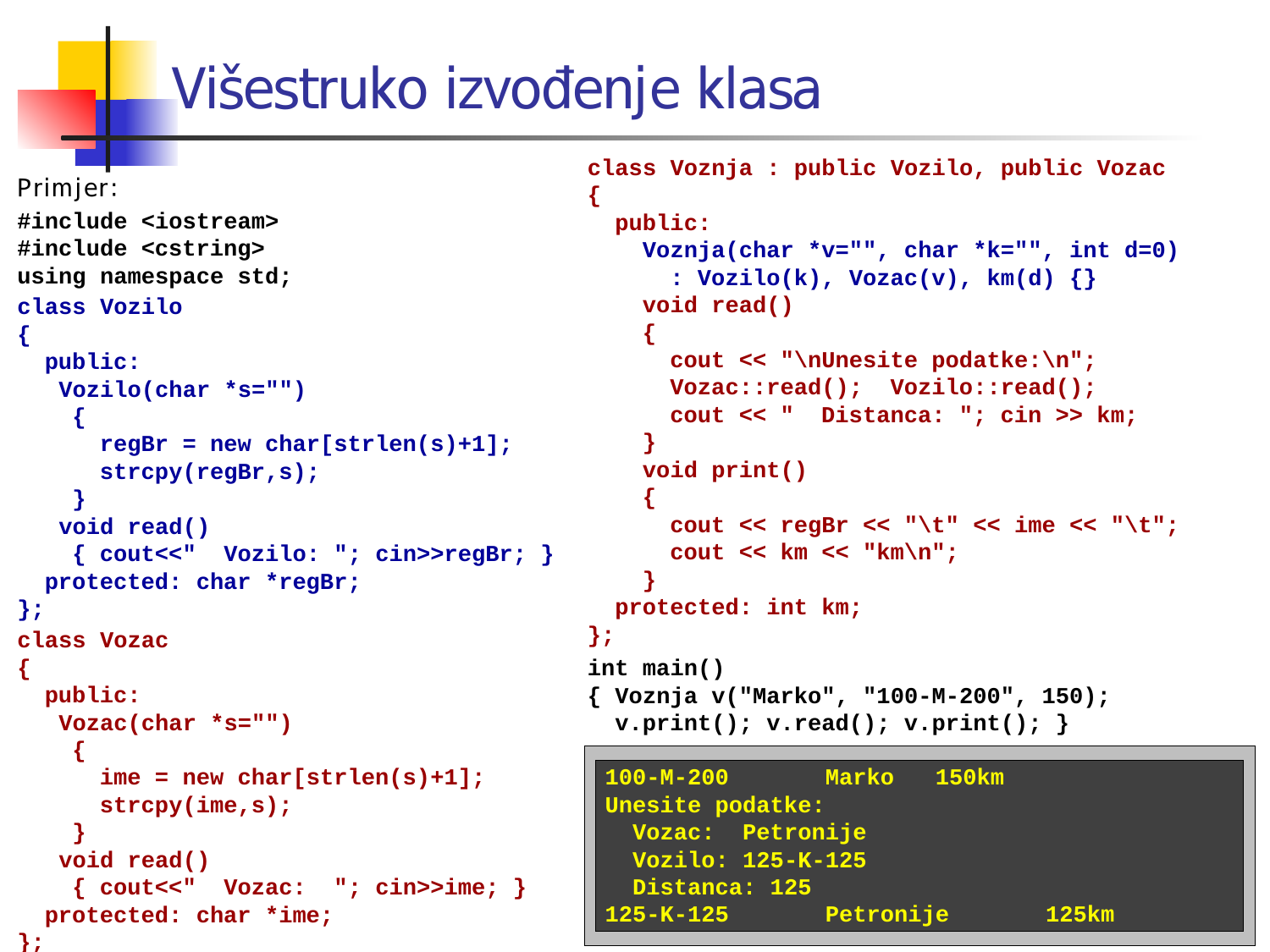

Višestruko izvođenje klasa
class Voznja : public Vozilo, public Vozac
{
  public:
    Voznja(char *v="", char *k="", int d=0)
      : Vozilo(k), Vozac(v), km(d) {}
    void read()
    {
      cout << "\nUnesite podatke:\n";
      Vozac::read();  Vozilo::read();
      cout << "  Distanca: "; cin >> km;
    }
    void print()
    {
      cout << regBr << "\t" << ime << "\t";
      cout << km << "km\n";
    }
  protected: int km;
};
int main()
{ Voznja v("Marko", "100-M-200", 150);
  v.print(); v.read(); v.print(); }
Primjer:
#include <iostream>
#include <cstring>
using namespace std;
class Vozilo
{
  public:
   Vozilo(char *s="")
    {
      regBr = new char[strlen(s)+1];
      strcpy(regBr,s);
    }
   void read()
    { cout<<"  Vozilo: "; cin>>regBr; }
  protected: char *regBr;
};
class Vozac
{
  public:
   Vozac(char *s="")
    {
      ime = new char[strlen(s)+1];
      strcpy(ime,s);
    }
   void read()
    { cout<<"  Vozac:  "; cin>>ime; }
  protected: char *ime;
};

100-M-200       Marko   150km
Unesite podatke:
  Vozac:  Petronije
  Vozilo: 125-K-125
  Distanca: 125
125-K-125       Petronije       125km